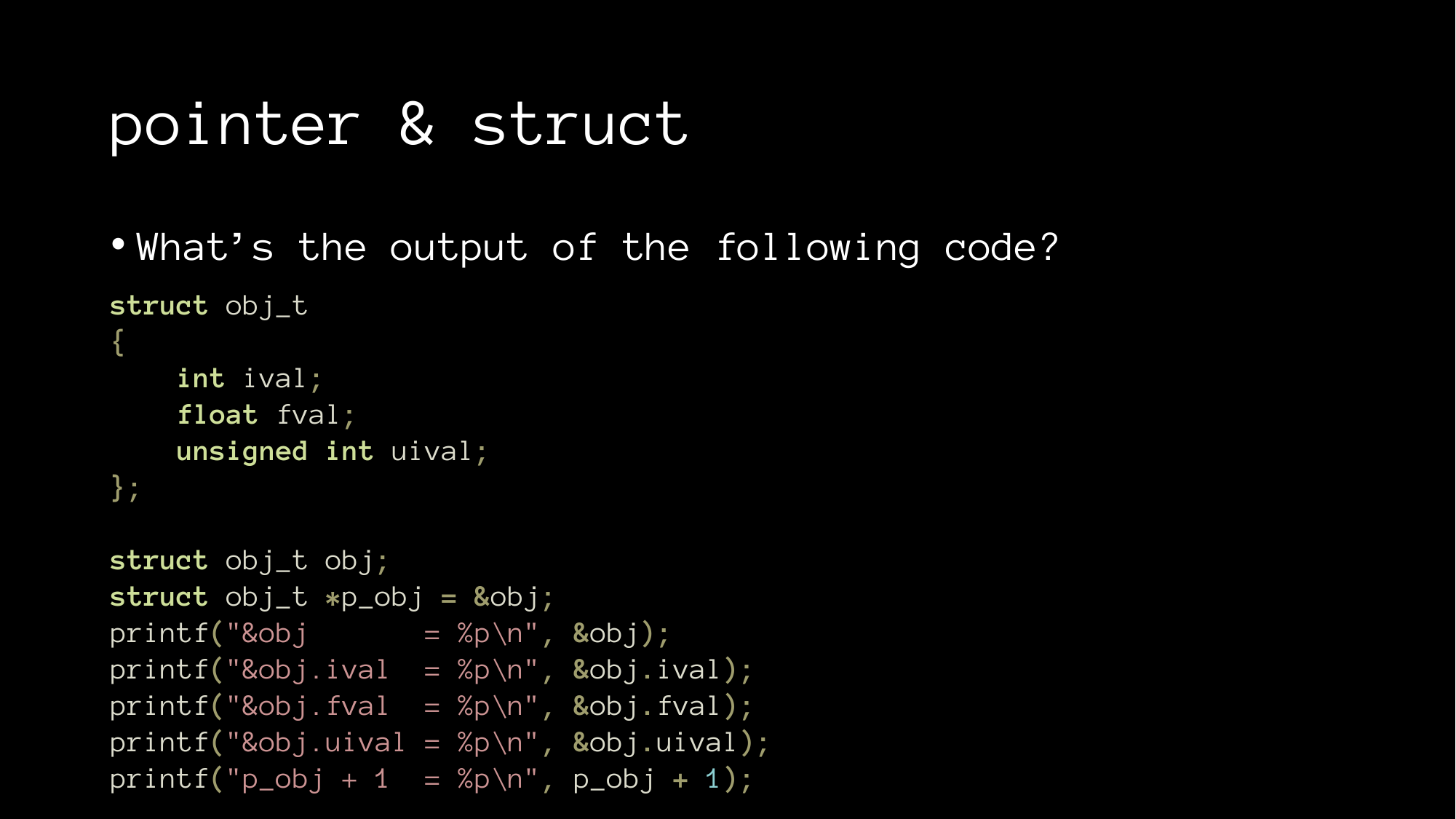

# pointer & struct
What’s the output of the following code?
struct obj_t
{
    int ival;
    float fval;
    unsigned int uival;
};

struct obj_t obj;
struct obj_t *p_obj = &obj;
printf("&obj       = %p\n", &obj);
printf("&obj.ival  = %p\n", &obj.ival);
printf("&obj.fval  = %p\n", &obj.fval);
printf("&obj.uival = %p\n", &obj.uival);
printf("p_obj + 1  = %p\n", p_obj + 1);